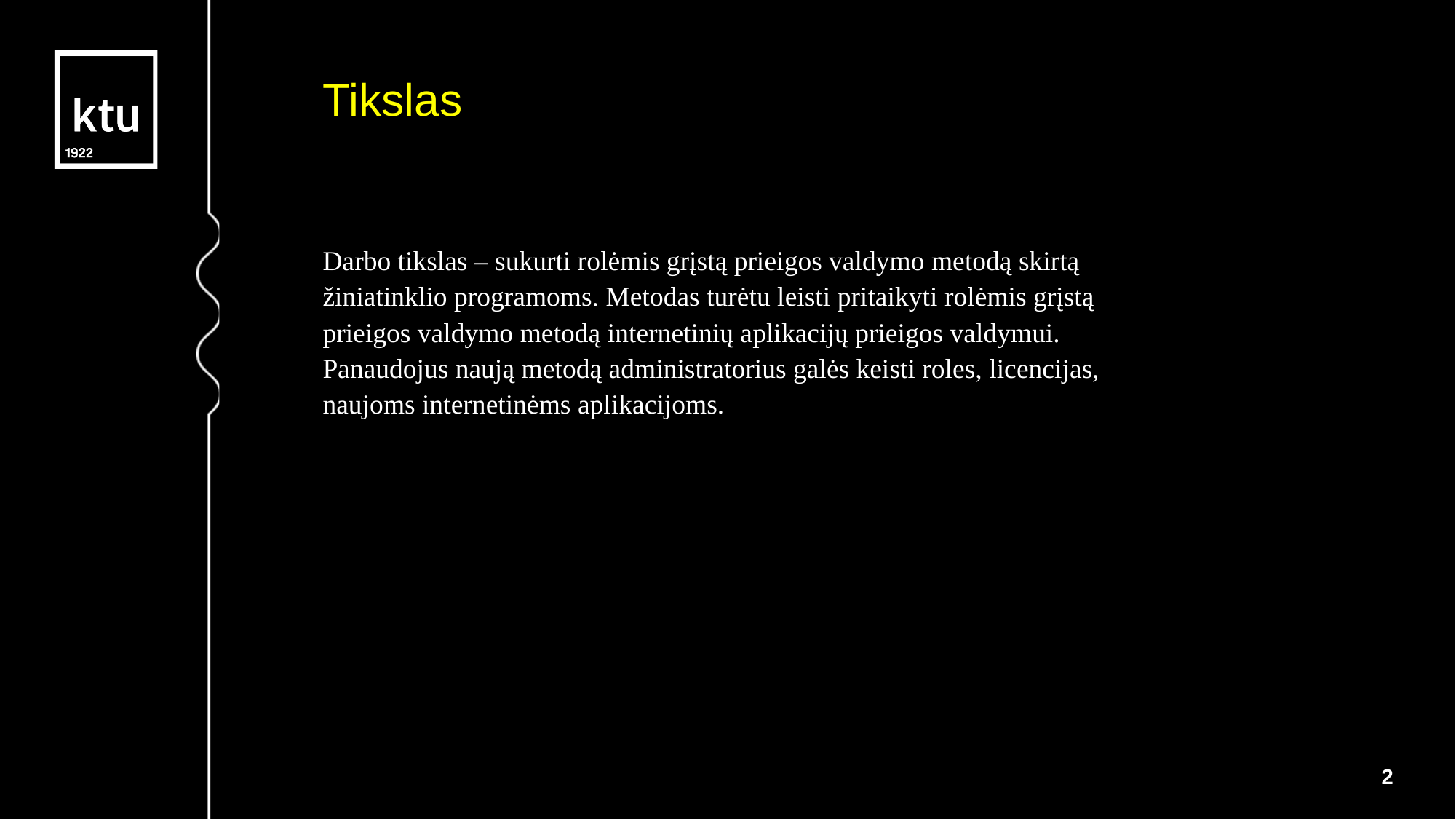

Tikslas
Darbo tikslas – sukurti rolėmis grįstą prieigos valdymo metodą skirtą žiniatinklio programoms. Metodas turėtu leisti pritaikyti rolėmis grįstą prieigos valdymo metodą internetinių aplikacijų prieigos valdymui. Panaudojus naują metodą administratorius galės keisti roles, licencijas, naujoms internetinėms aplikacijoms.